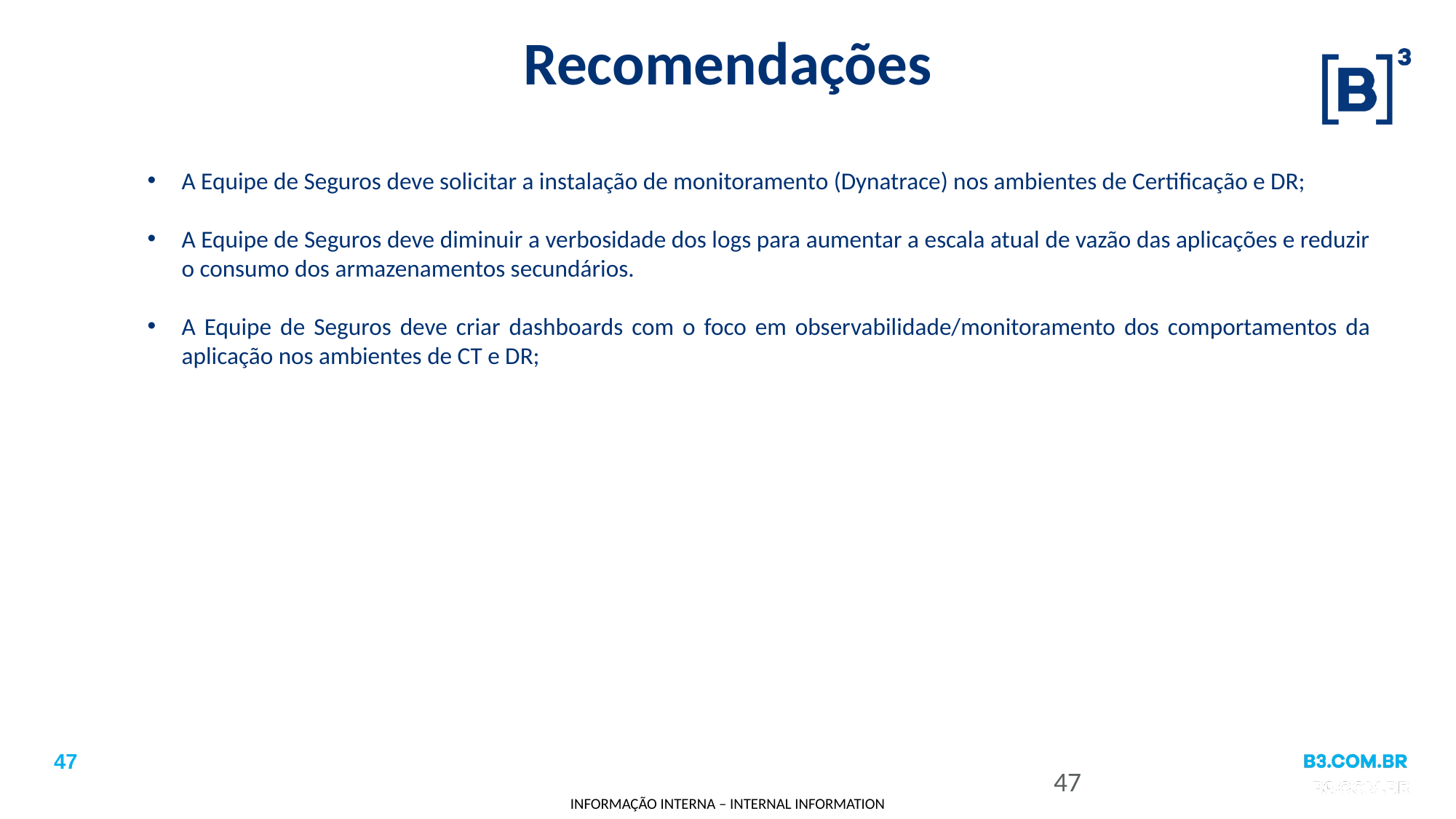

# Recomendações
A Equipe de Seguros deve solicitar a instalação de monitoramento (Dynatrace) nos ambientes de Certificação e DR;

A Equipe de Seguros deve diminuir a verbosidade dos logs para aumentar a escala atual de vazão das aplicações e reduzir o consumo dos armazenamentos secundários.

A Equipe de Seguros deve criar dashboards com o foco em observabilidade/monitoramento dos comportamentos da aplicação nos ambientes de CT e DR;
47